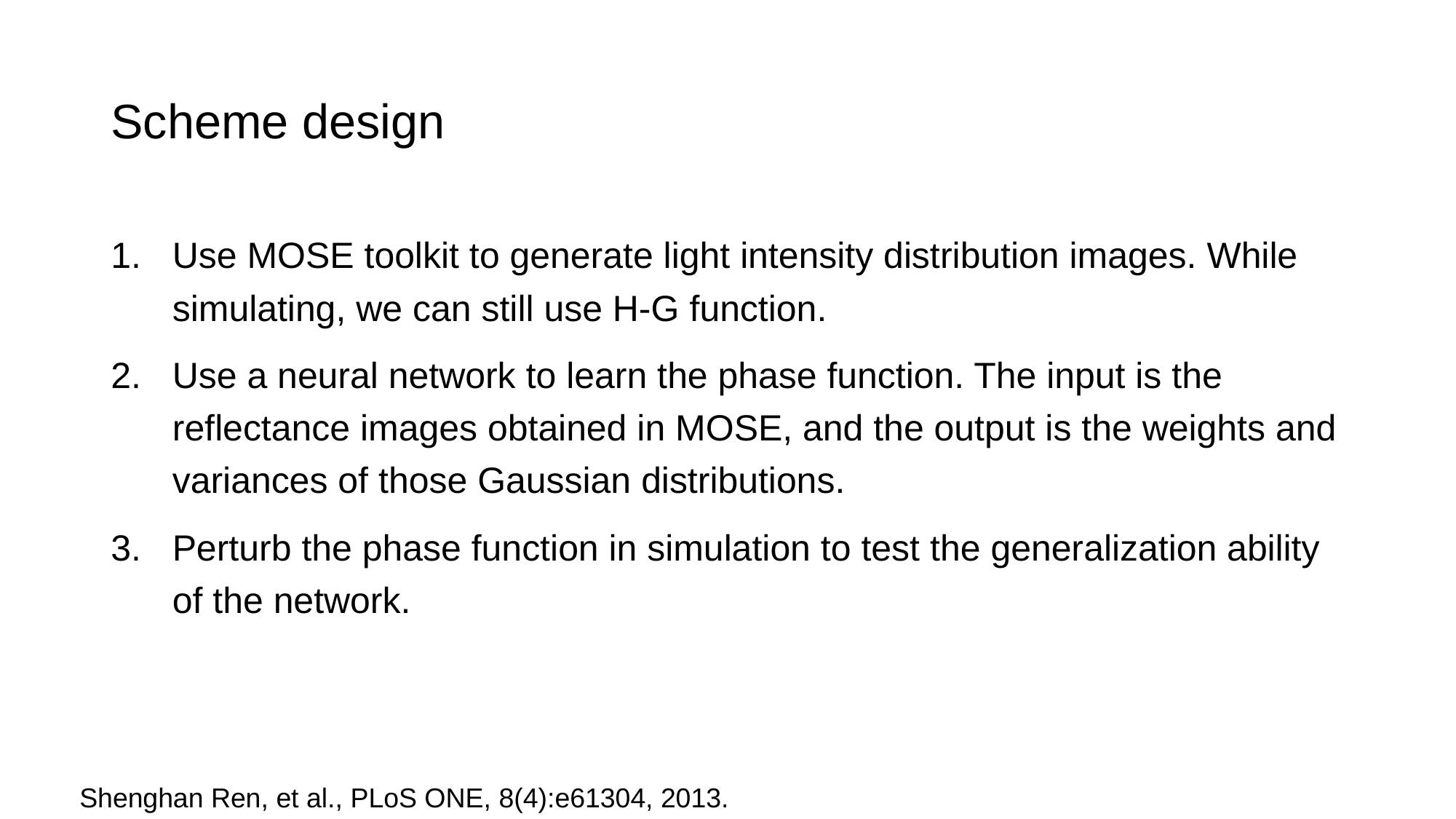

# Scheme design
Use MOSE toolkit to generate light intensity distribution images. While simulating, we can still use H-G function.
Use a neural network to learn the phase function. The input is the reflectance images obtained in MOSE, and the output is the weights and variances of those Gaussian distributions.
Perturb the phase function in simulation to test the generalization ability of the network.

Shenghan Ren, et al., PLoS ONE, 8(4):e61304, 2013.